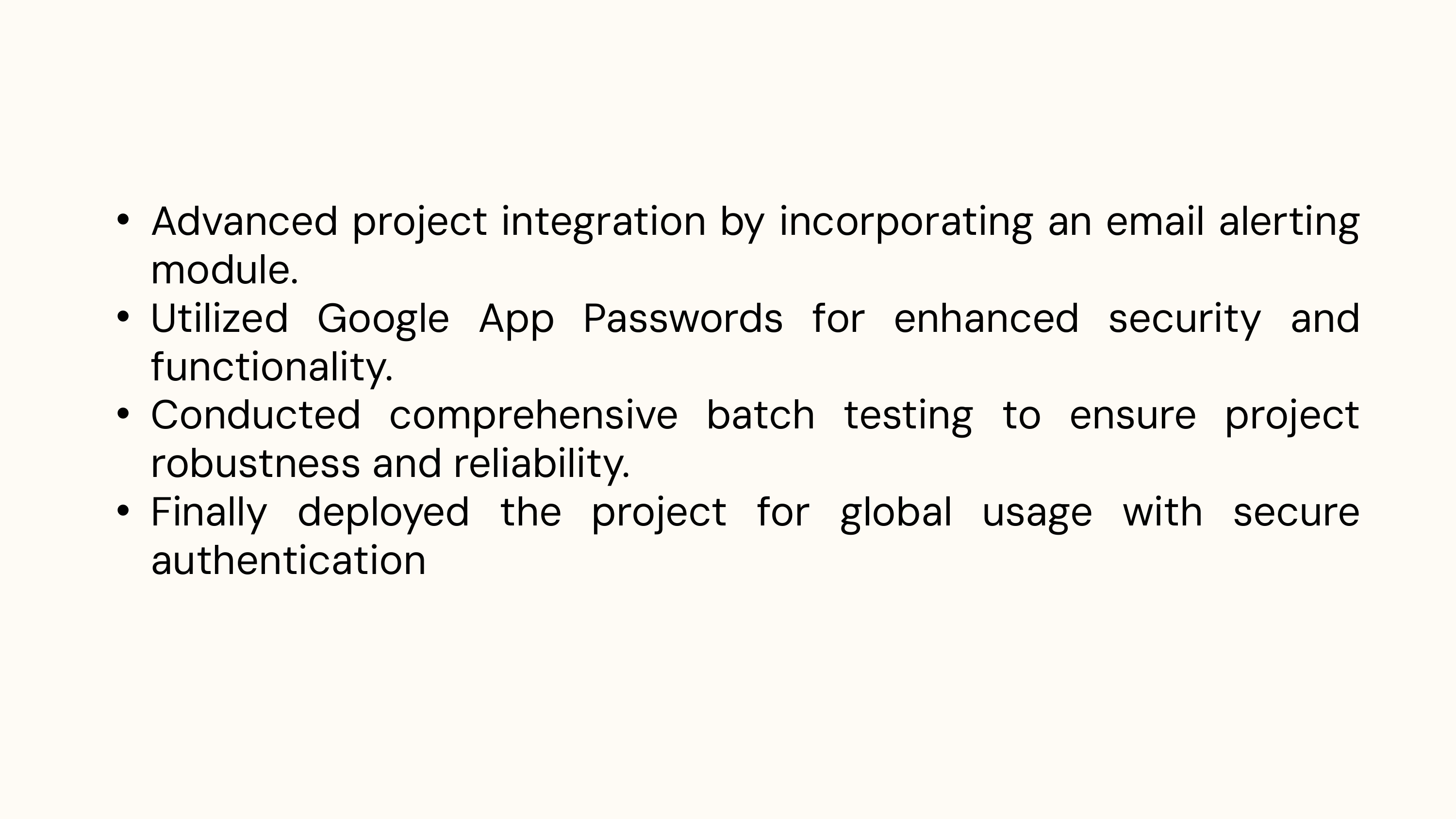

Advanced project integration by incorporating an email alerting module.
Utilized Google App Passwords for enhanced security and functionality.
Conducted comprehensive batch testing to ensure project robustness and reliability.
Finally deployed the project for global usage with secure authentication